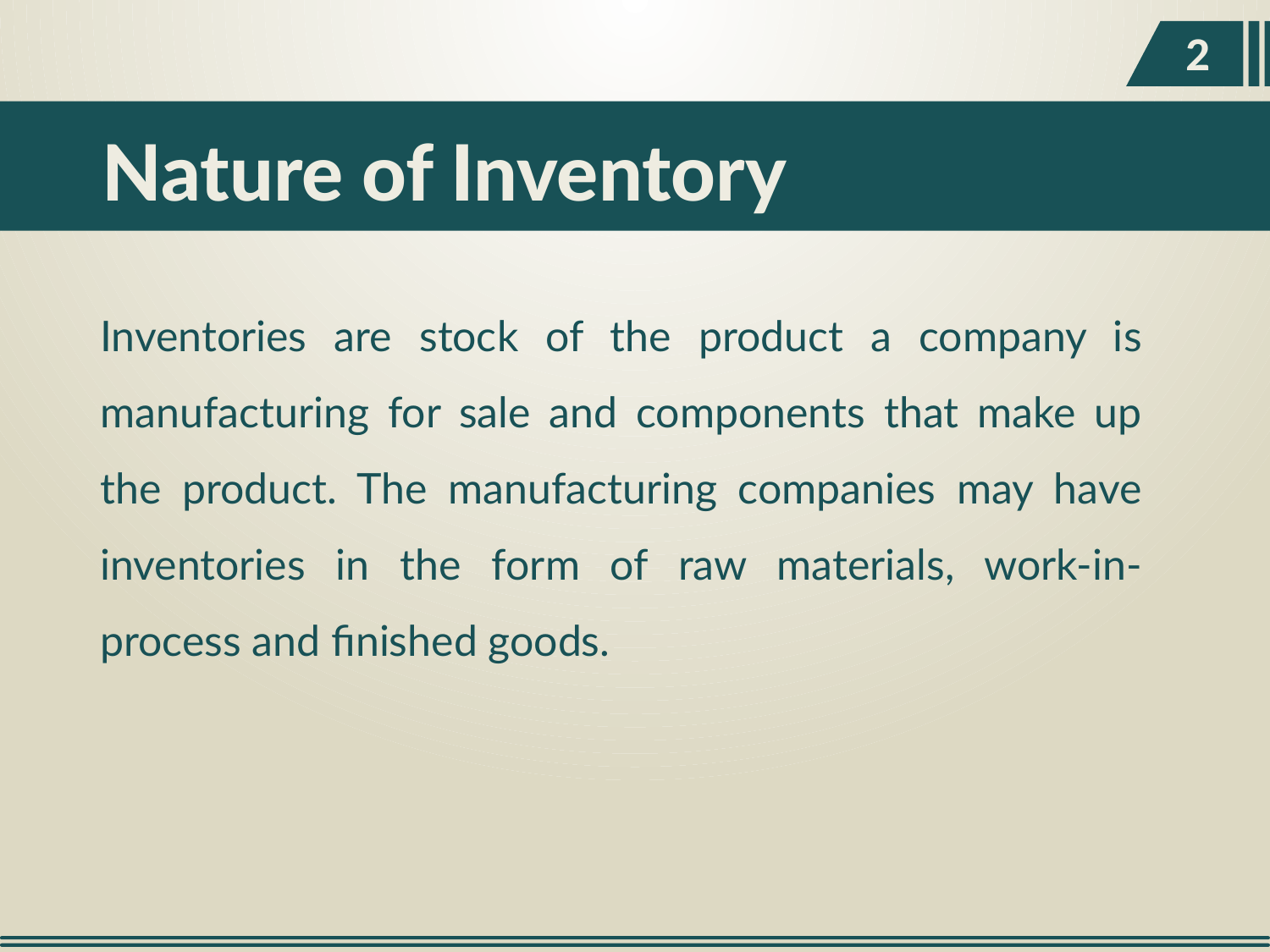

2
Nature of Inventory
Inventories are stock of the product a company is manufacturing for sale and components that make up the product. The manufacturing companies may have inventories in the form of raw materials, work-in-process and finished goods.